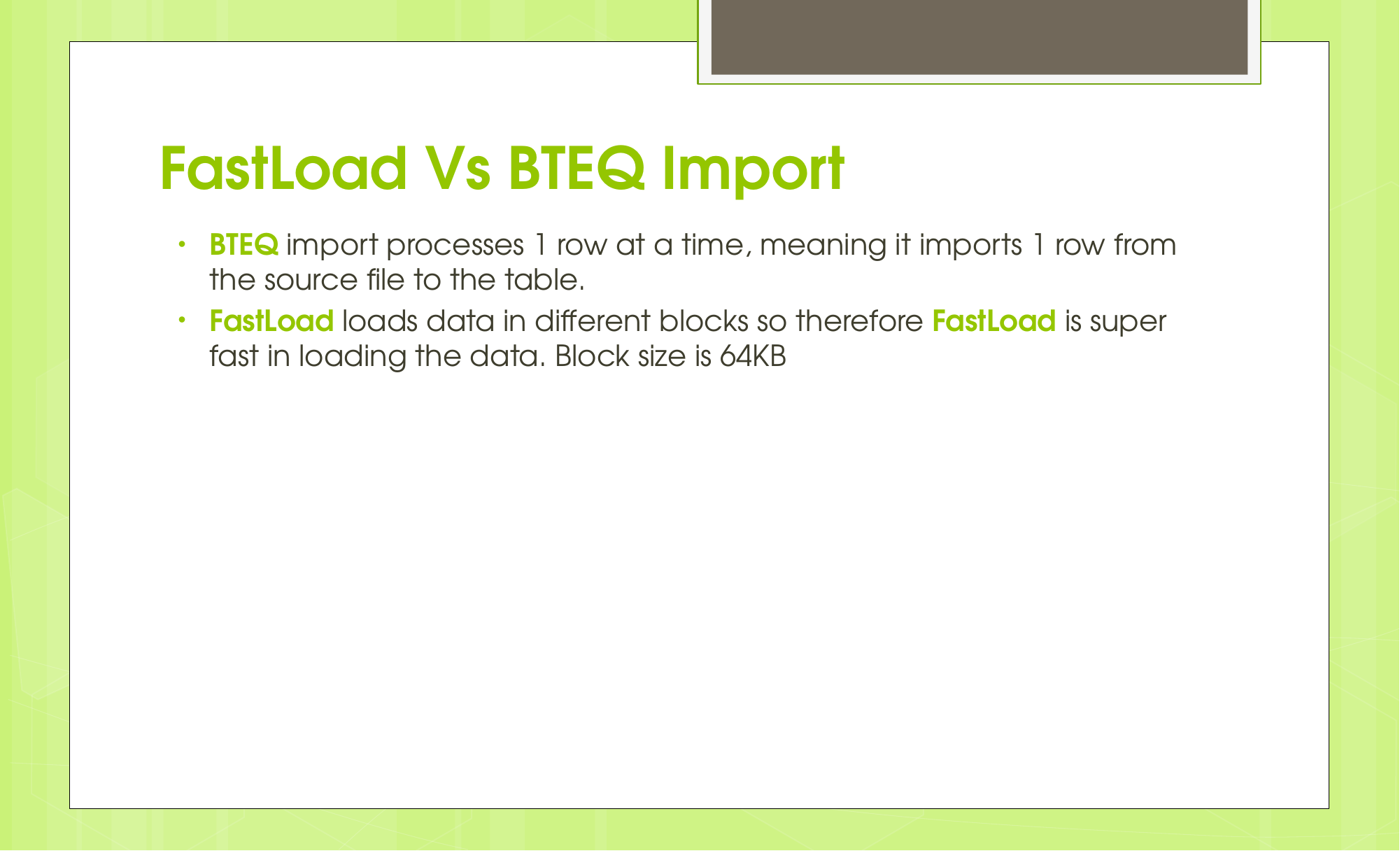

# FastLoad Vs BTEQ Import
BTEQ import processes 1 row at a time, meaning it imports 1 row from the source file to the table.
FastLoad loads data in different blocks so therefore FastLoad is super fast in loading the data. Block size is 64KB